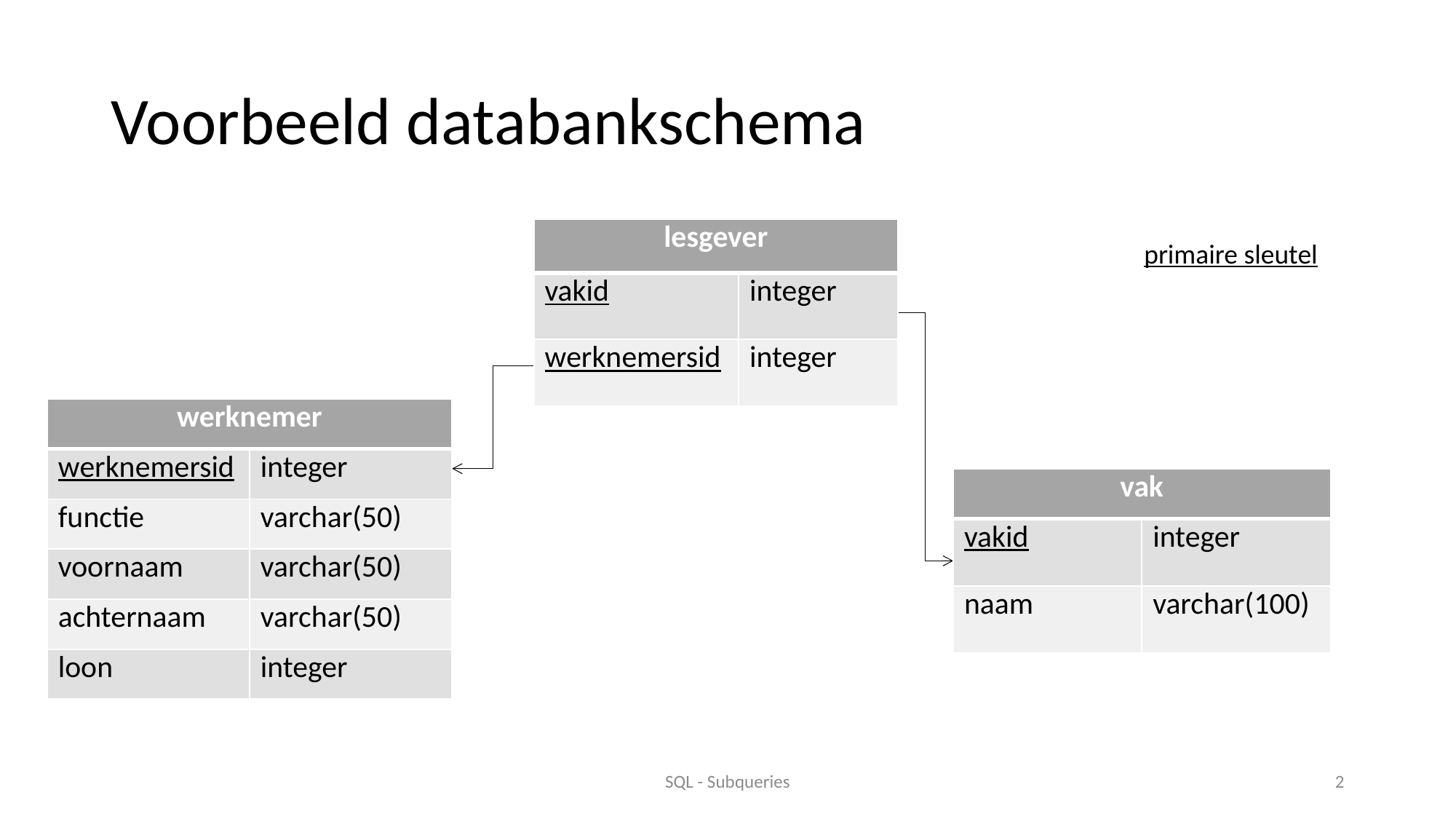

# Voorbeeld databankschema
| lesgever |  |
| --- | --- |
| vakid | integer |
| werknemersid | integer |
primaire sleutel
| werknemer |  |
| --- | --- |
| werknemersid | integer |
| functie | varchar(50) |
| voornaam | varchar(50) |
| achternaam | varchar(50) |
| loon | integer |
| vak |  |
| --- | --- |
| vakid | integer |
| naam | varchar(100) |
SQL - Subqueries
2